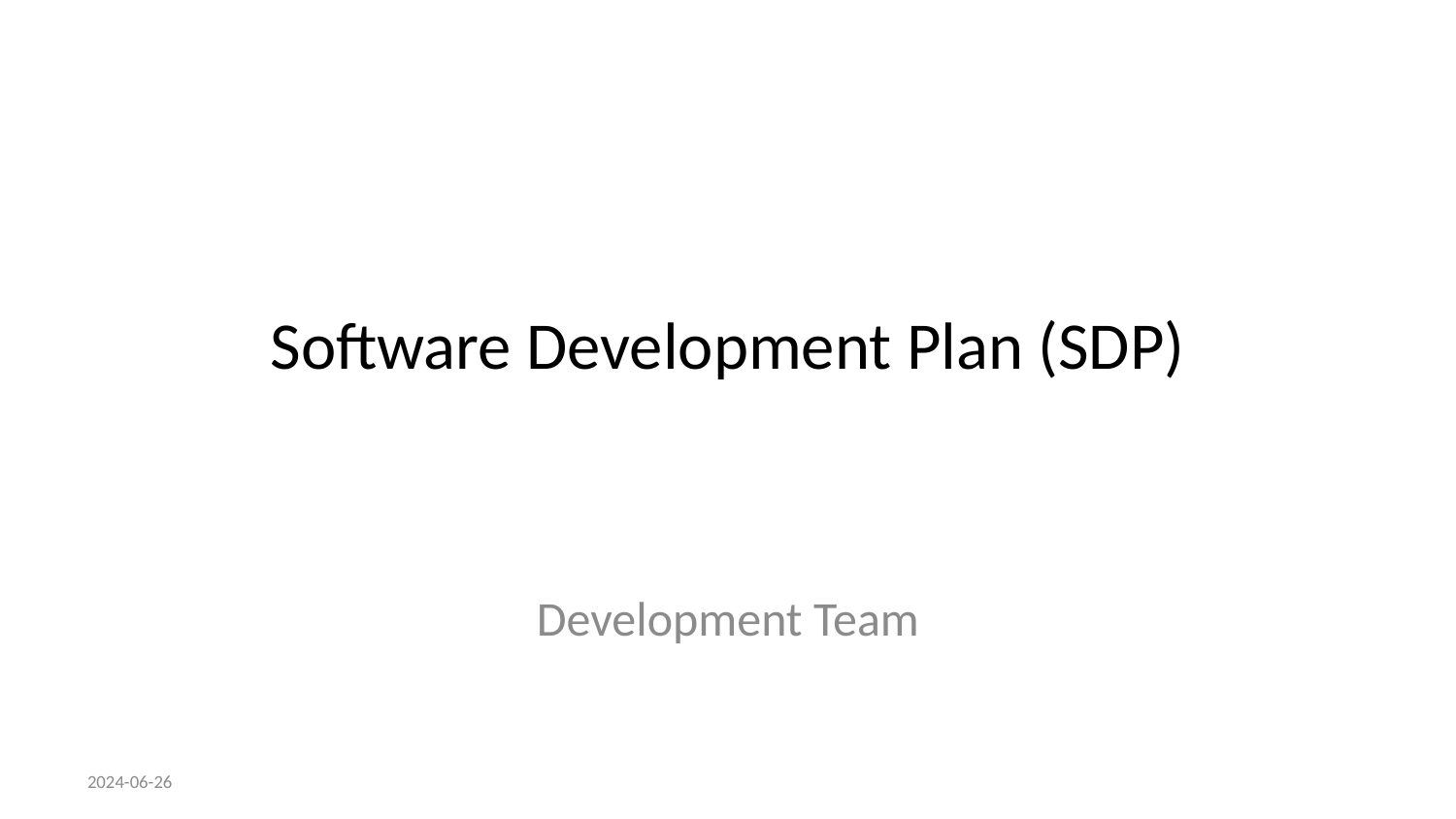

# Software Development Plan (SDP)
Development Team
2024-06-26